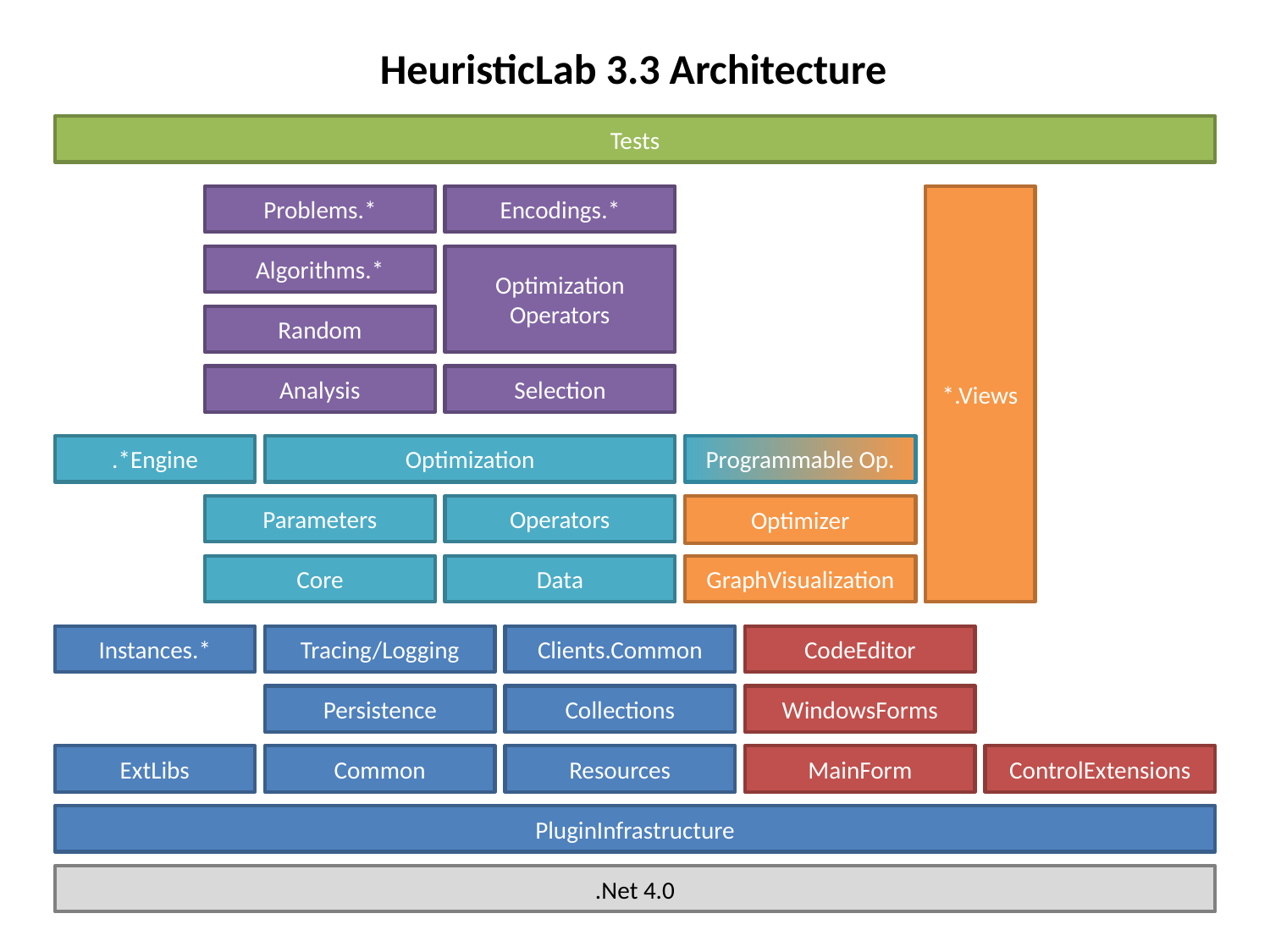

HeuristicLab 3.3 Architecture
Tests
*.Views
Problems.*
Encodings.*
Algorithms.*
Optimization
Operators
Random
Analysis
Selection
Optimization
Programmable Op.
.*Engine
Parameters
Operators
Optimizer
Core
Data
GraphVisualization
Instances.*
Tracing/Logging
Clients.Common
CodeEditor
Persistence
Collections
WindowsForms
ExtLibs
Common
Resources
MainForm
ControlExtensions
PluginInfrastructure
.Net 4.0